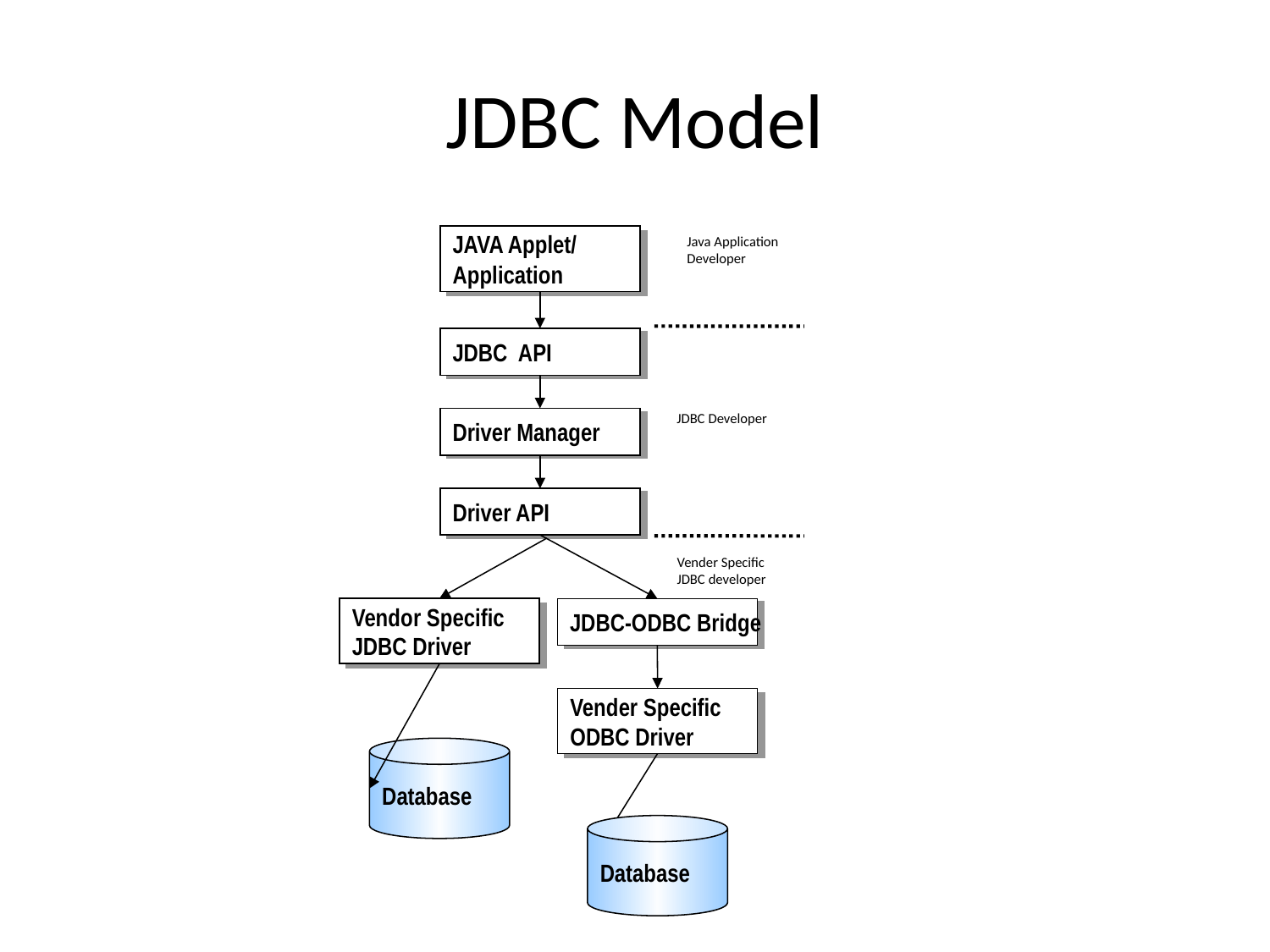

# JDBC Model

JAVA Applet/
Application

Java Application Developer

JDBC  API

JDBC Developer
Driver Manager

Driver API

Vender Specific  JDBC developer
Vendor Specific
JDBC Driver

JDBC-ODBC Bridge

Vender Specific
ODBC Driver

Database
Database